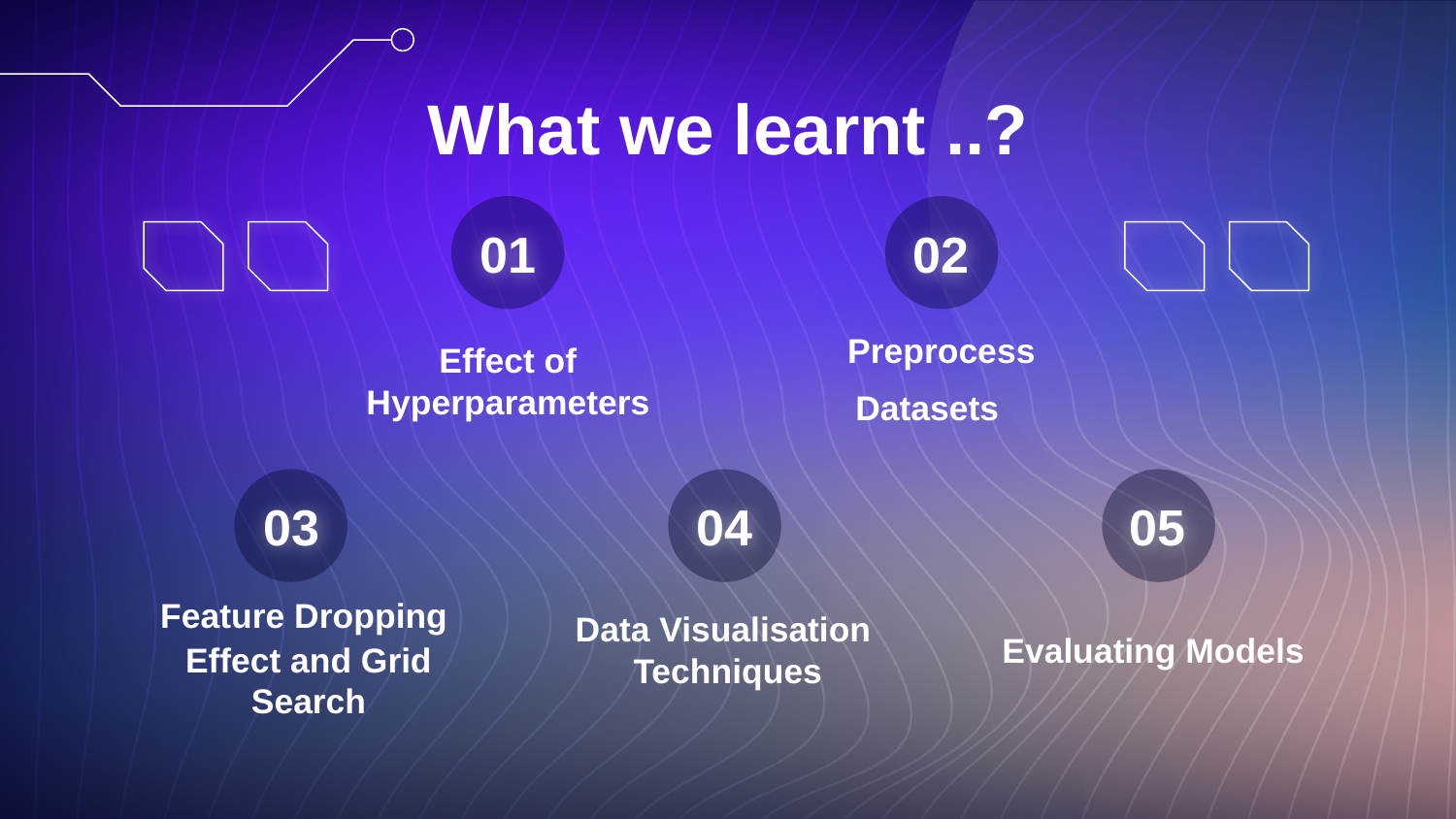

What we learnt ..?

01
02

# Effect of Hyperparameters
Preprocess
Datasets

03
04
05
Feature Dropping  Effect and Grid Search
Data Visualisation
Techniques
Evaluating Models